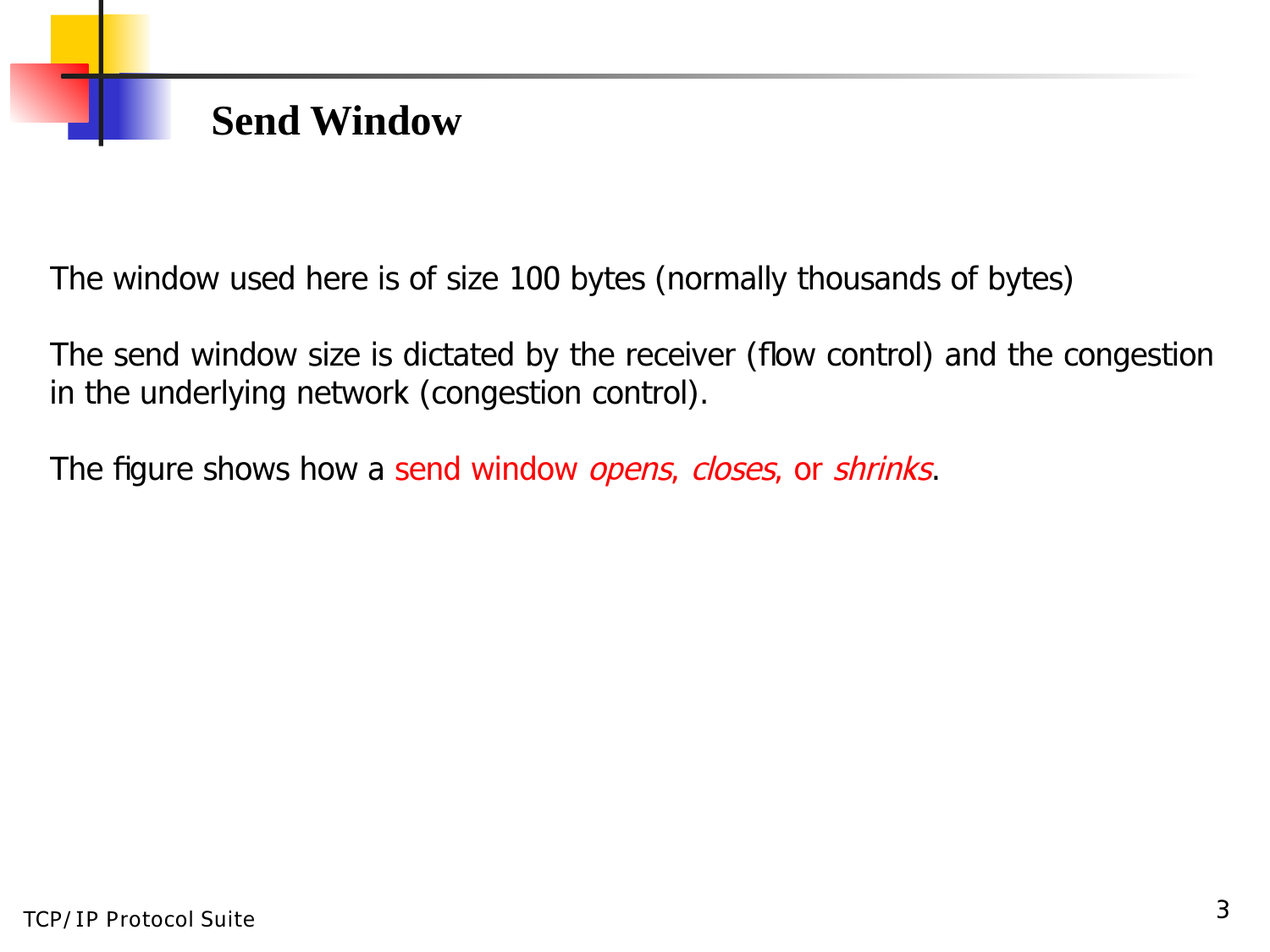

Send Window
The window used here is of size 100 bytes (normally thousands of bytes)

The send window size is dictated by the receiver (flow control) and the congestion in the underlying network (congestion control).

The figure shows how a send window opens, closes, or shrinks.

3
TCP/IP Protocol Suite